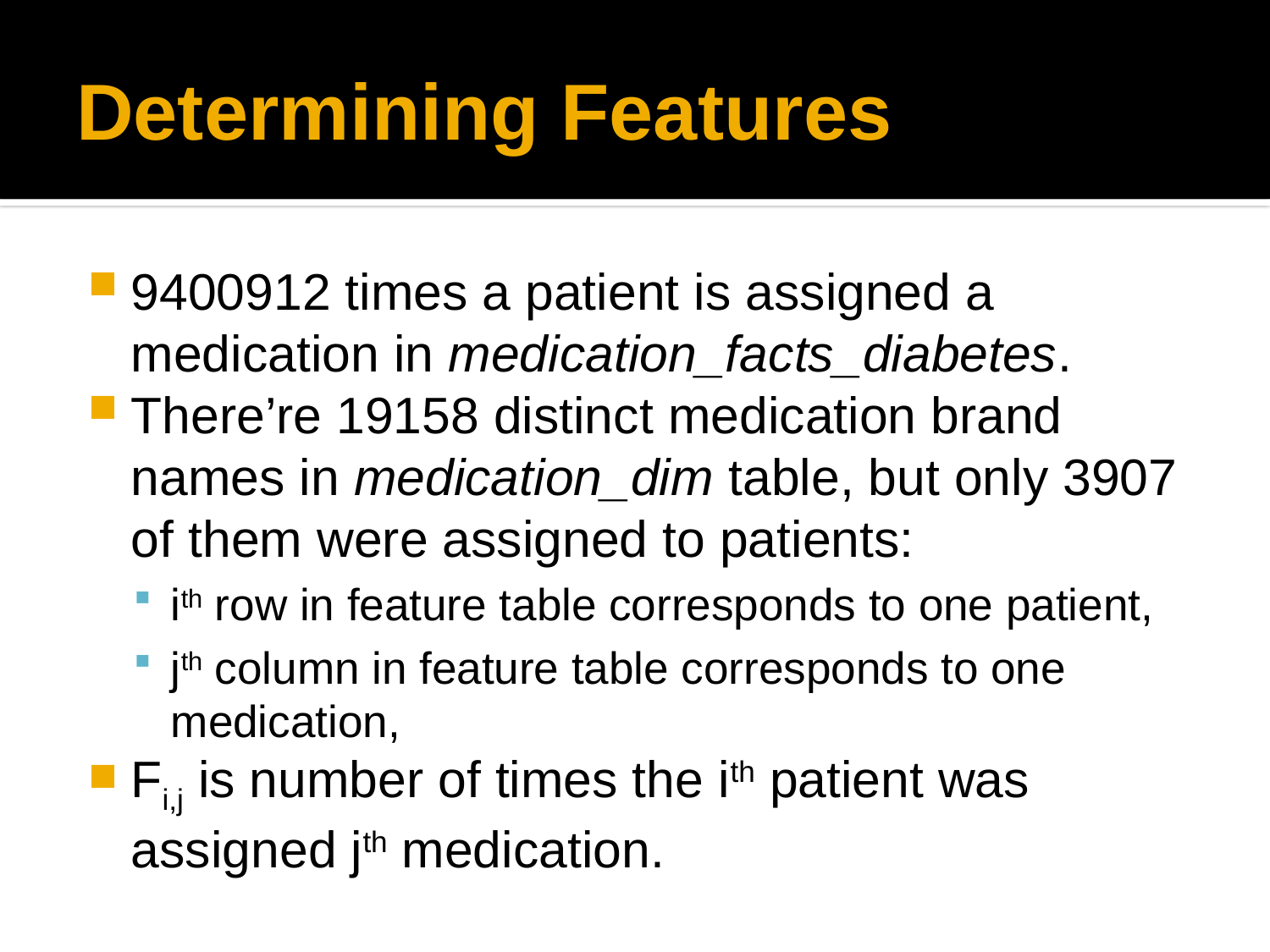

# Determining Features
9400912 times a patient is assigned a medication in medication_facts_diabetes.
There’re 19158 distinct medication brand names in medication_dim table, but only 3907 of them were assigned to patients:
ith row in feature table corresponds to one patient,
jth column in feature table corresponds to one medication,
Fi,j is number of times the ith patient was assigned jth medication.